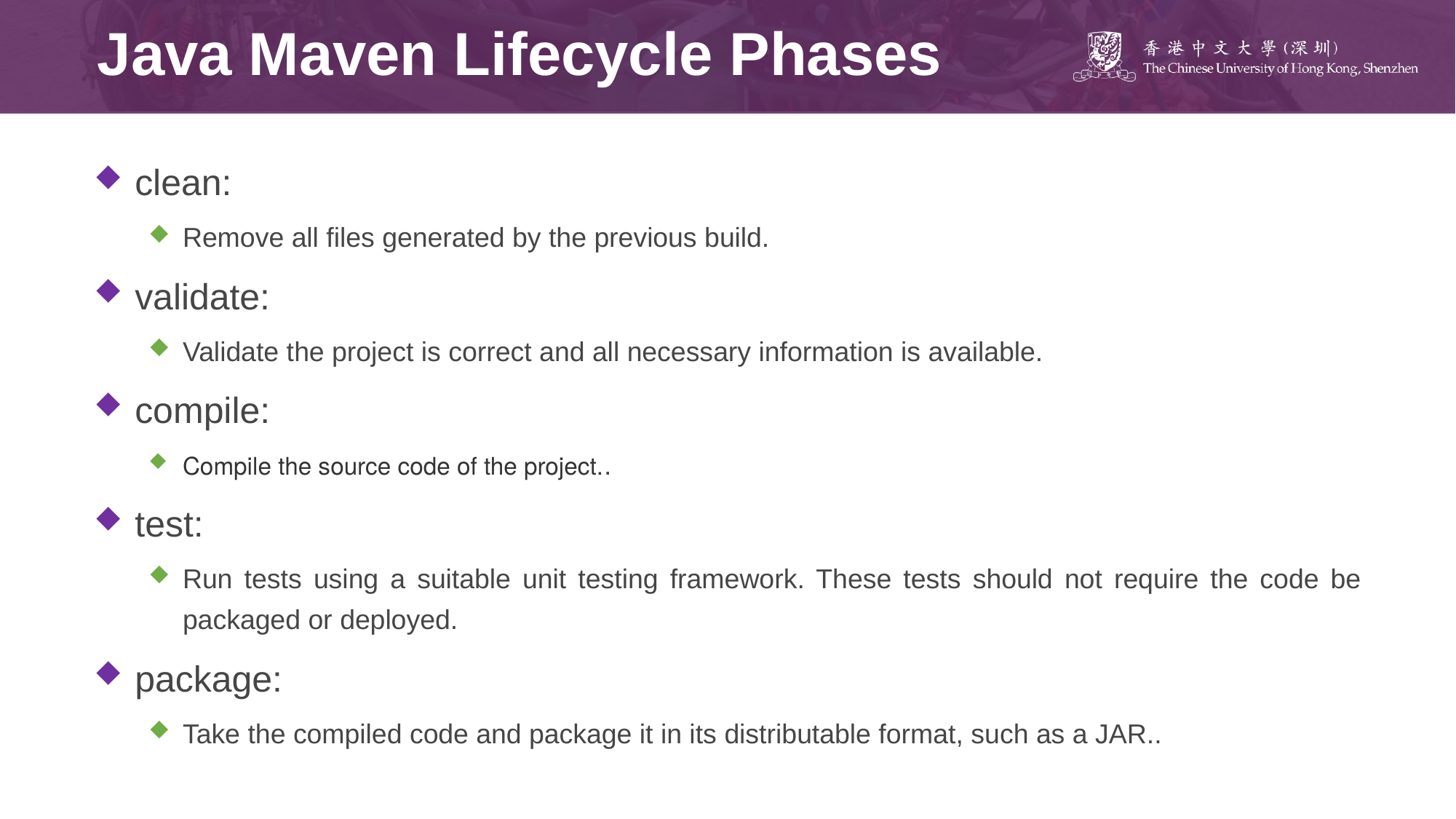

# Java Maven Lifecycle Phases
clean:
Remove all files generated by the previous build.
validate:
Validate the project is correct and all necessary information is available.
compile:
Compile the source code of the project..
test:
Run tests using a suitable unit testing framework. These tests should not require the code be packaged or deployed.
package:
Take the compiled code and package it in its distributable format, such as a JAR..